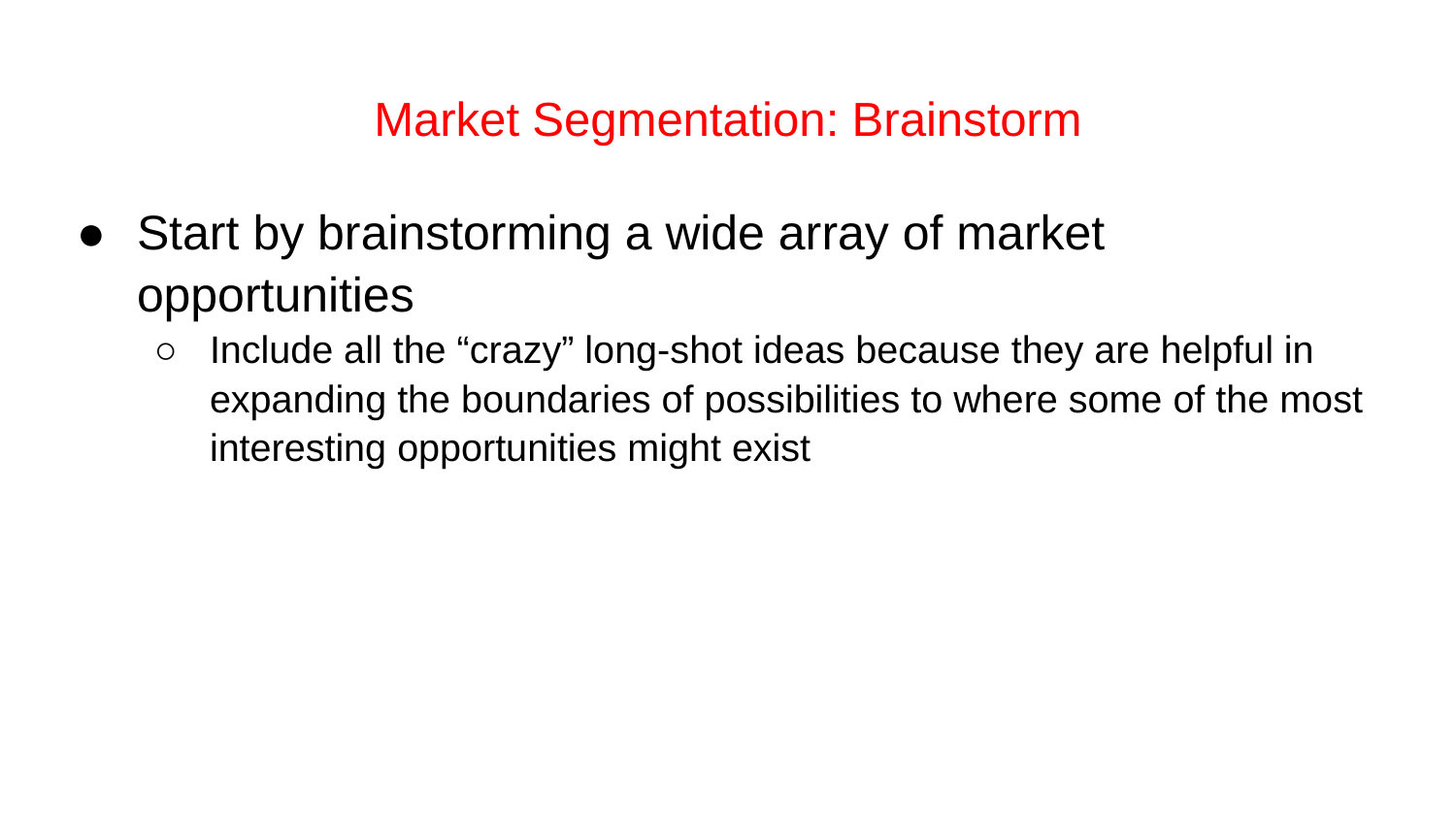

# Market Segmentation: Brainstorm

Start by brainstorming a wide array of market opportunities
Include all the “crazy” long-shot ideas because they are helpful in expanding the boundaries of possibilities to where some of the most interesting opportunities might exist